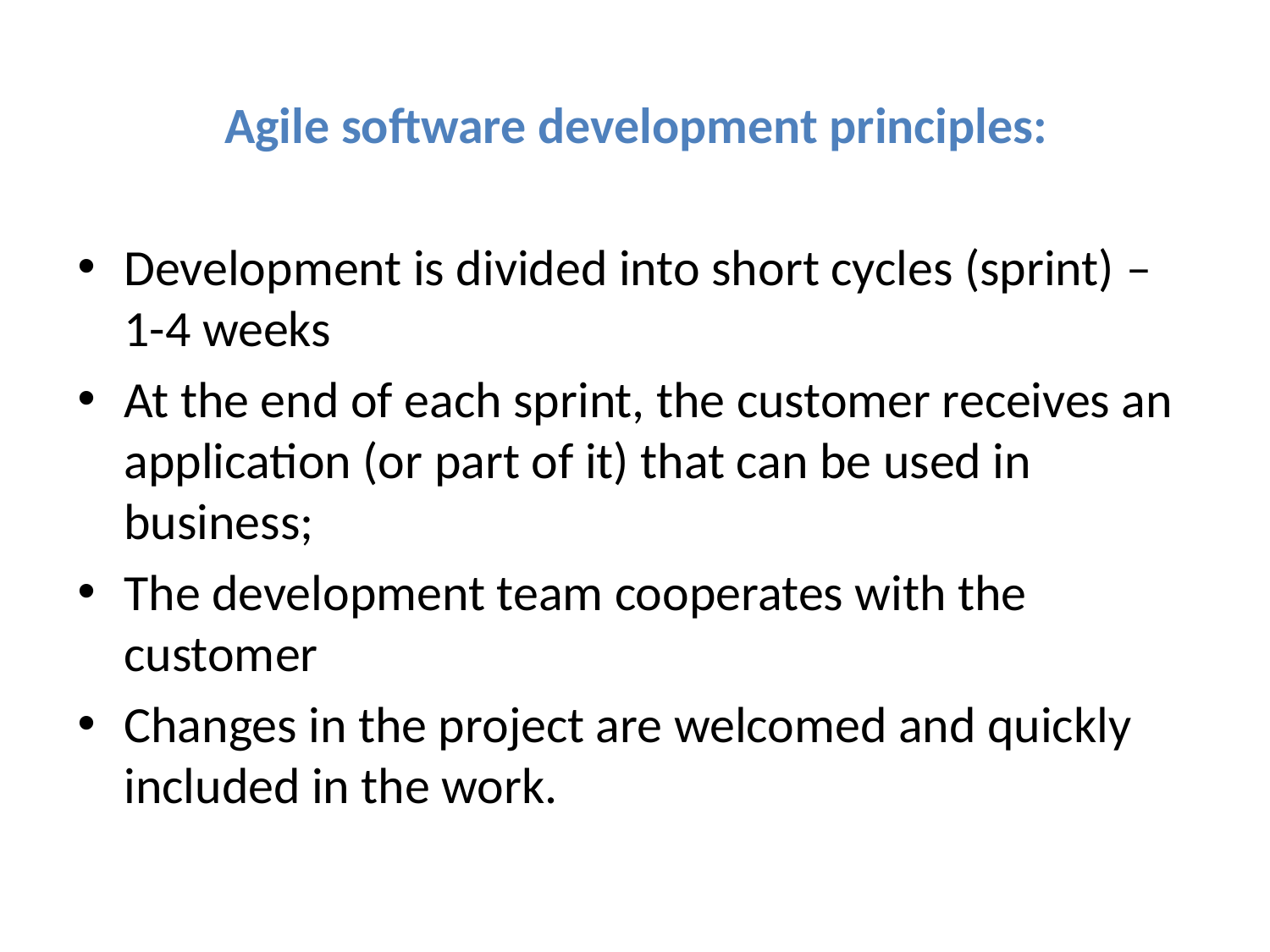

Agile software development principles:

Development is divided into short cycles (sprint) – 1-4 weeks
At the end of each sprint, the customer receives an application (or part of it) that can be used in business;
The development team cooperates with the customer
Changes in the project are welcomed and quickly included in the work.